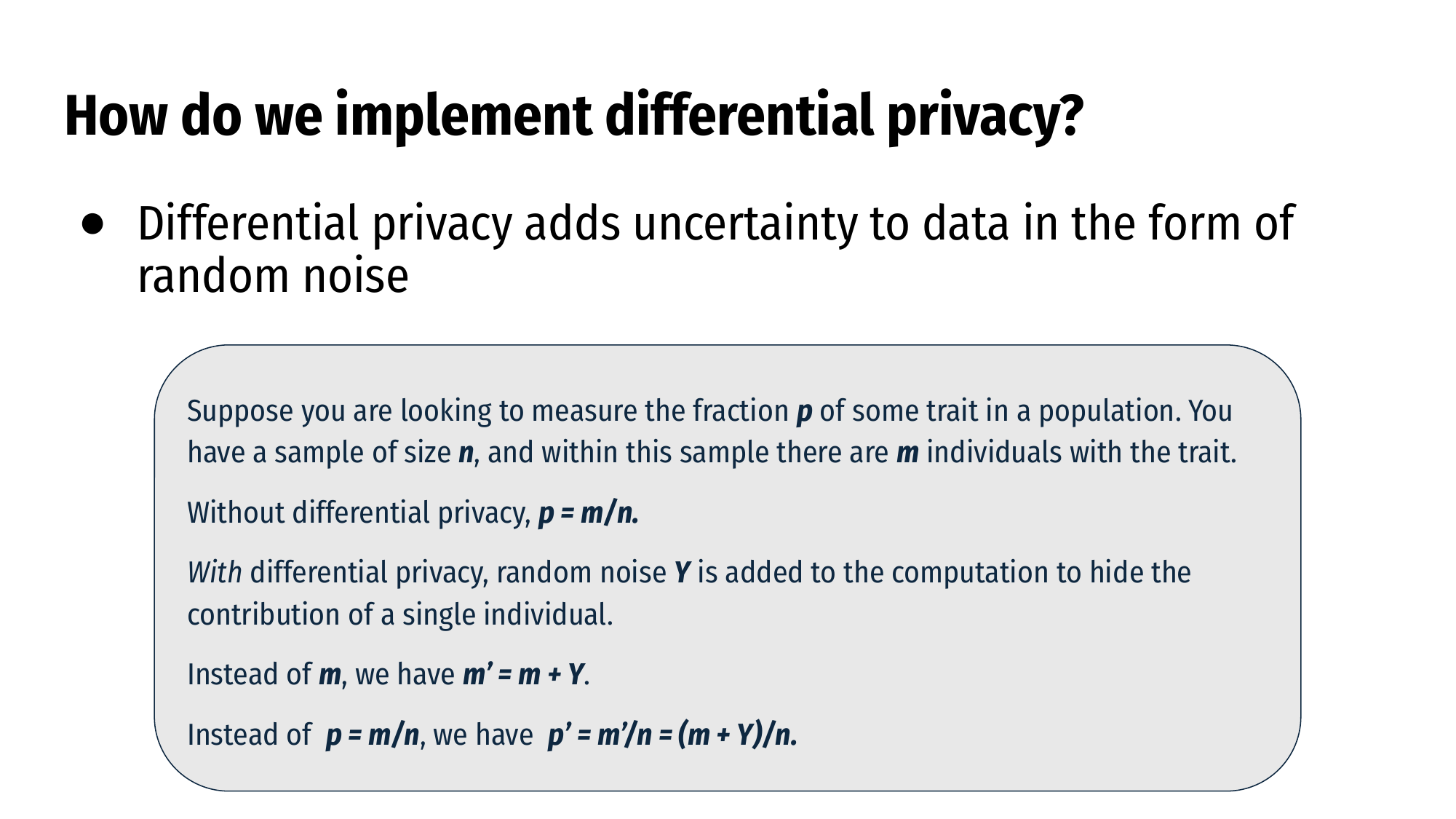

# How do we implement differential privacy?
Differential privacy adds uncertainty to data in the form of random noise

Suppose you are looking to measure the fraction p of some trait in a population. You have a sample of size n, and within this sample there are m individuals with the trait.
Without differential privacy, p = m/n.
With differential privacy, random noise Y is added to the computation to hide the contribution of a single individual.
Instead of m, we have m’ = m + Y.
Instead of  p = m/n, we have  p’ = m’/n = (m + Y)/n.